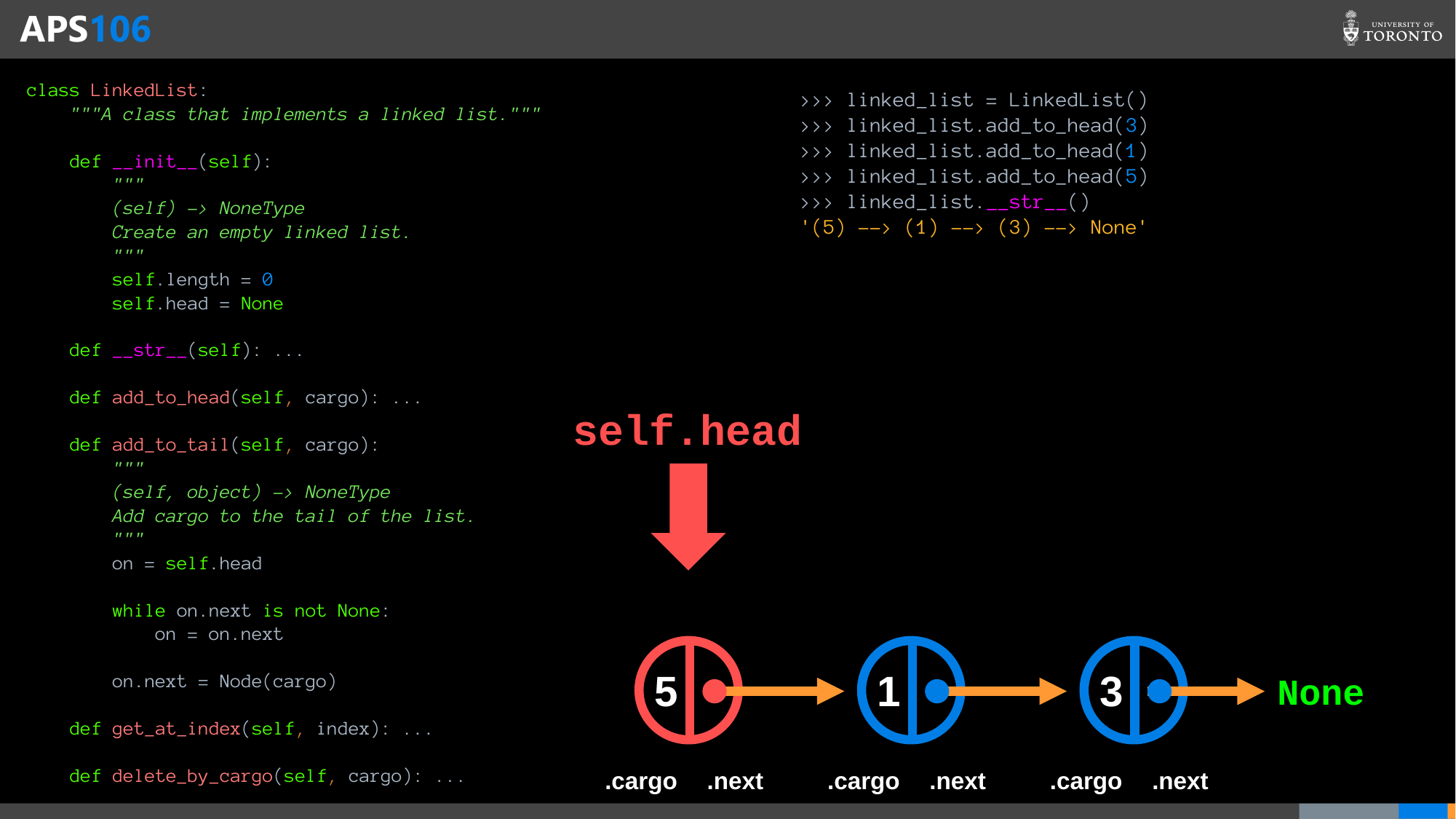

class LinkedList:
    """A class that implements a linked list."""
    def __init__(self):
        """
        (self) -> NoneType
        Create an empty linked list.
        """
        self.length = 0
        self.head = None
    def __str__(self): ...
    def add_to_head(self, cargo): ...
    def add_to_tail(self, cargo):
        """
        (self, object) -> NoneType
        Add cargo to the tail of the list.
        """
        on = self.head
        while on.next is not None:
            on = on.next
        on.next = Node(cargo)
    def get_at_index(self, index): ...
    def delete_by_cargo(self, cargo): ...
>>> linked_list = LinkedList()
>>> linked_list.add_to_head(3)
>>> linked_list.add_to_head(1)
>>> linked_list.add_to_head(5)
>>> linked_list.__str__()
'(5) --> (1) --> (3) --> None'
self.head

5
1
3
None

.cargo
.next
.cargo
.next
.cargo
.next